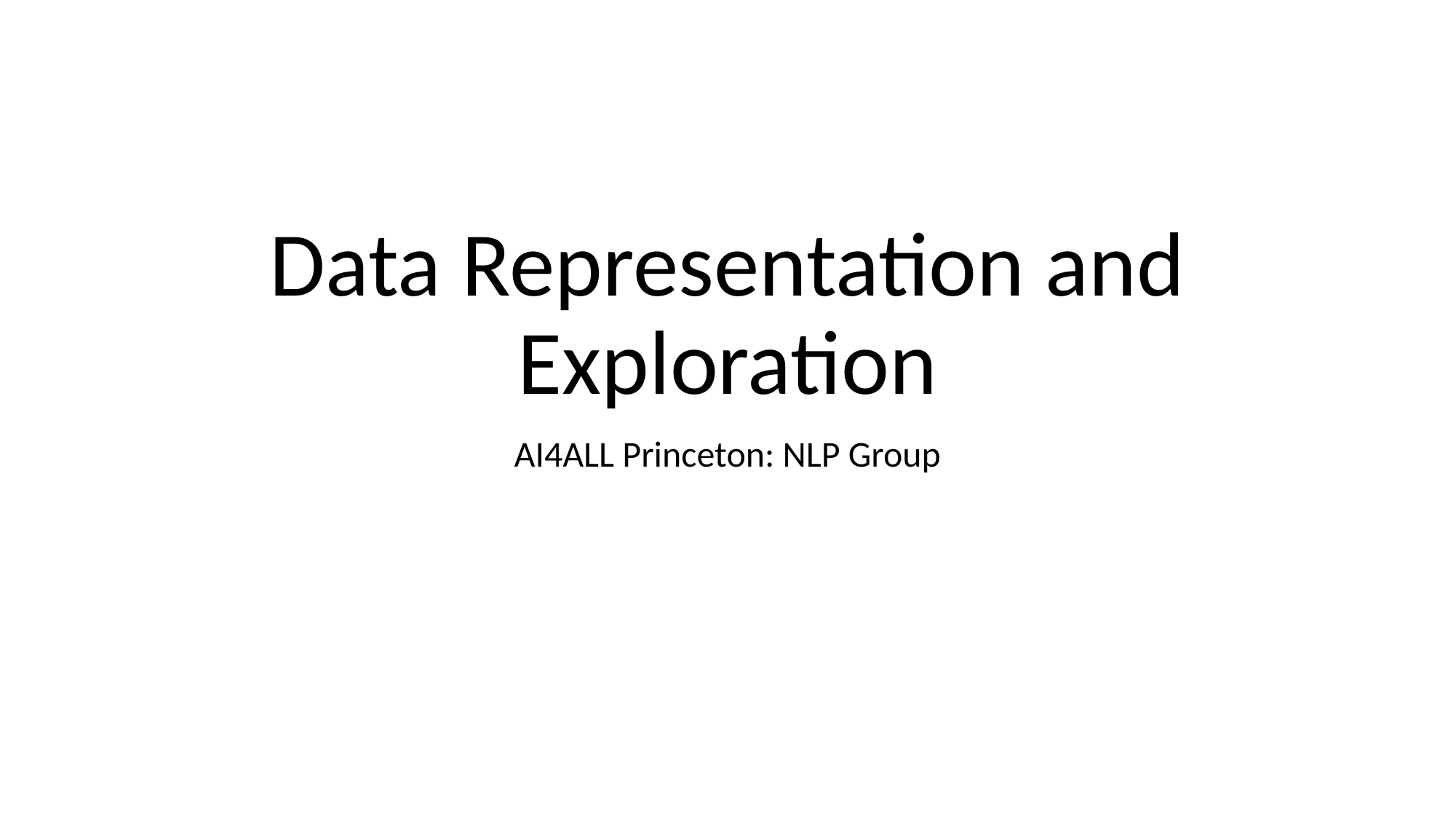

# Data Representation and Exploration
AI4ALL Princeton: NLP Group